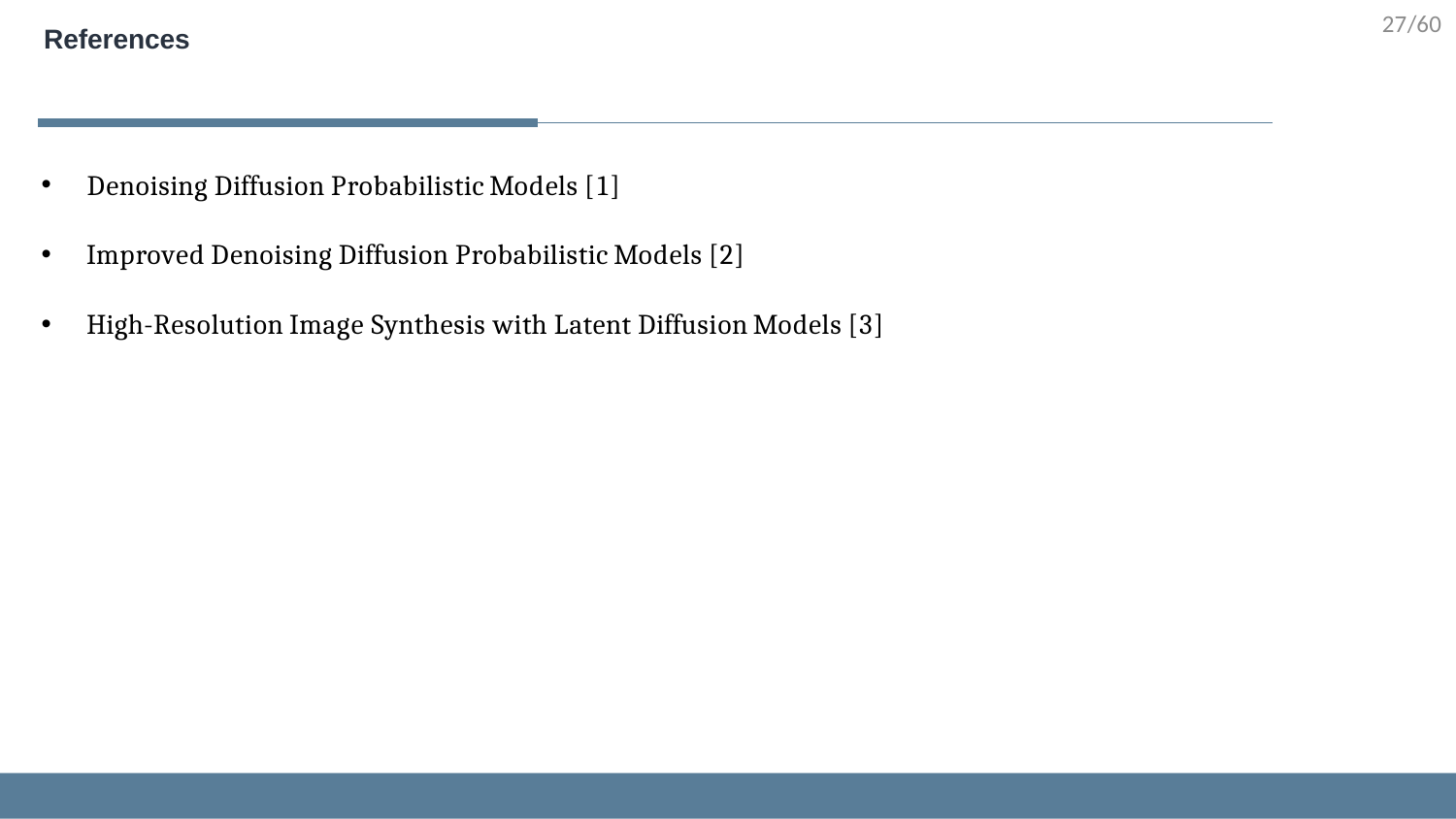

27
/60
References
Denoising Diffusion Probabilistic Models [1]
Improved Denoising Diffusion Probabilistic Models [2]
High-Resolution Image Synthesis with Latent Diffusion Models [3]